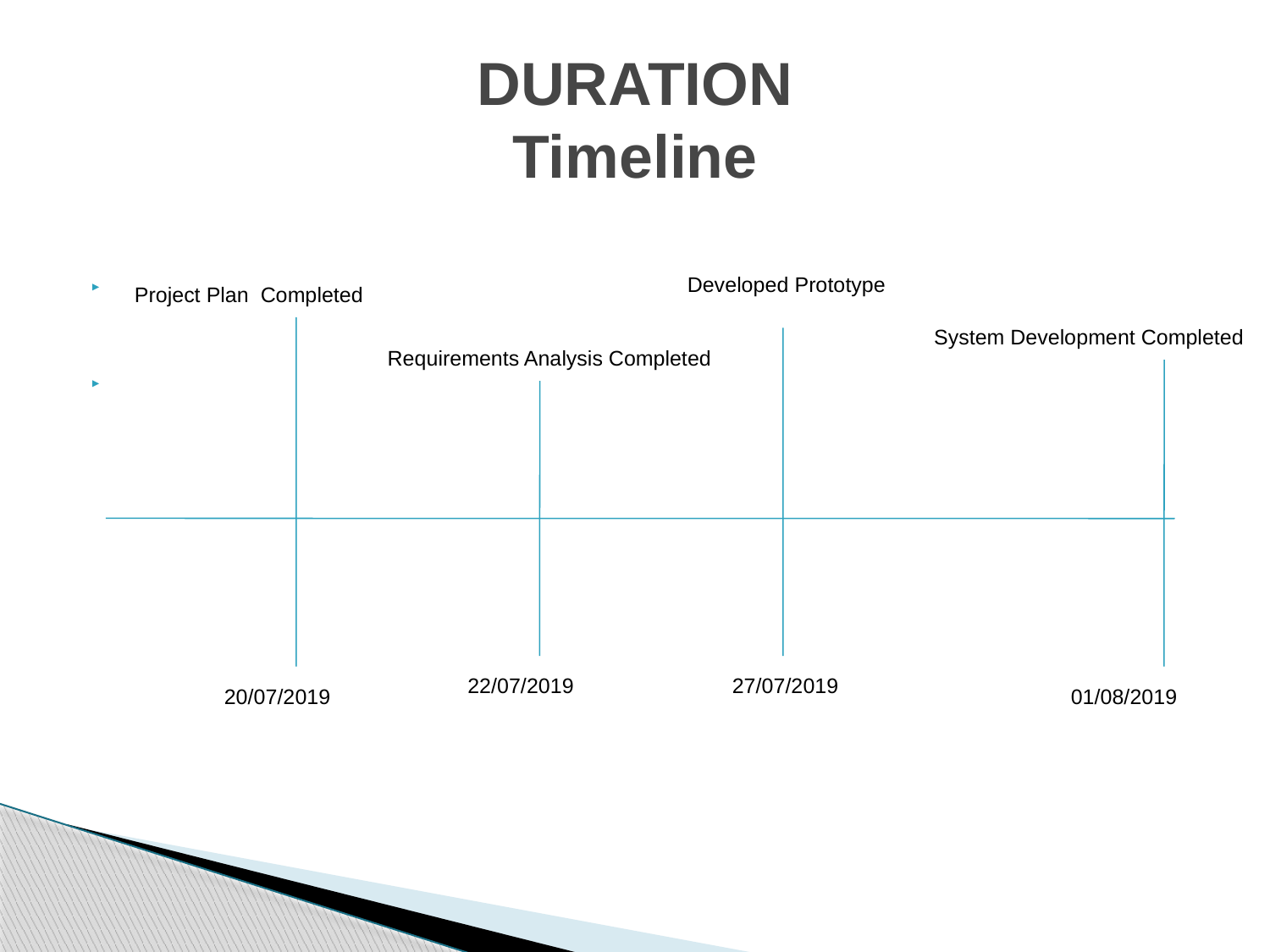

# Duration Timeline
 Project Plan  Completed

Developed Prototype
System Development Completed

Requirements Analysis Completed

22/07/2019
27/07/2019
20/07/2019
01/08/2019